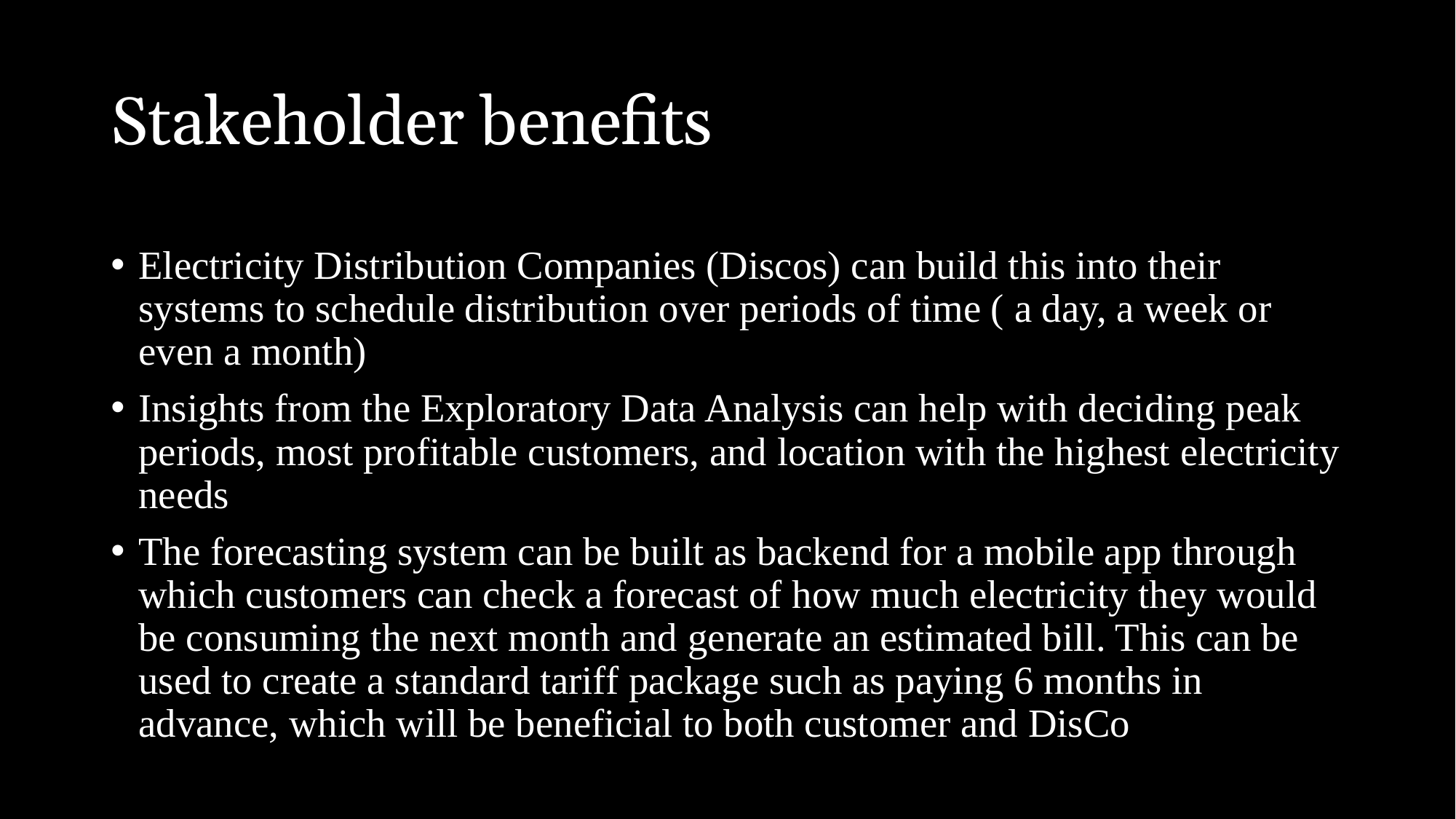

# Stakeholder benefits
Electricity Distribution Companies (Discos) can build this into their systems to schedule distribution over periods of time ( a day, a week or even a month)
Insights from the Exploratory Data Analysis can help with deciding peak periods, most profitable customers, and location with the highest electricity needs
The forecasting system can be built as backend for a mobile app through which customers can check a forecast of how much electricity they would be consuming the next month and generate an estimated bill. This can be used to create a standard tariff package such as paying 6 months in advance, which will be beneficial to both customer and DisCo